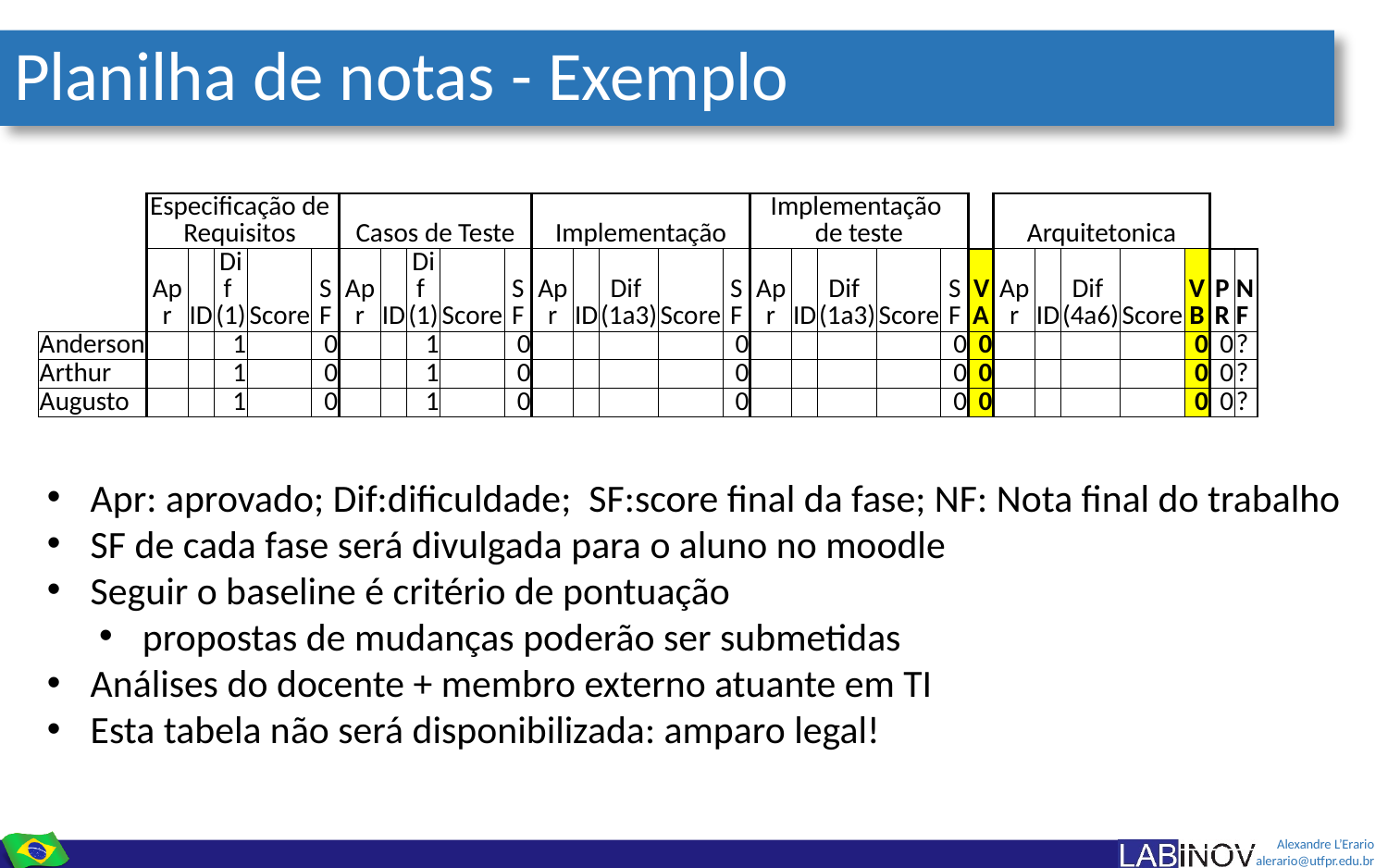

# Planilha de notas - Exemplo
|  | Especificação de Requisitos |  |  |  |  | Casos de Teste |  |  |  |  | Implementação |  |  |  |  | Implementação de teste |  |  |  |  |  | Arquitetonica |  |  |  |  |  |  |
| --- | --- | --- | --- | --- | --- | --- | --- | --- | --- | --- | --- | --- | --- | --- | --- | --- | --- | --- | --- | --- | --- | --- | --- | --- | --- | --- | --- | --- |
|  | Apr | ID | Dif (1) | Score | SF | Apr | ID | Dif (1) | Score | SF | Apr | ID | Dif (1a3) | Score | SF | Apr | ID | Dif (1a3) | Score | SF | VA | Apr | ID | Dif (4a6) | Score | VB | PR | NF |
| Anderson |  |  | 1 |  | 0 |  |  | 1 |  | 0 |  |  |  |  | 0 |  |  |  |  | 0 | 0 |  |  |  |  | 0 | 0 | ? |
| Arthur |  |  | 1 |  | 0 |  |  | 1 |  | 0 |  |  |  |  | 0 |  |  |  |  | 0 | 0 |  |  |  |  | 0 | 0 | ? |
| Augusto |  |  | 1 |  | 0 |  |  | 1 |  | 0 |  |  |  |  | 0 |  |  |  |  | 0 | 0 |  |  |  |  | 0 | 0 | ? |
Apr: aprovado; Dif:dificuldade;  SF:score final da fase; NF: Nota final do trabalho
SF de cada fase será divulgada para o aluno no moodle
Seguir o baseline é critério de pontuação
propostas de mudanças poderão ser submetidas
Análises do docente + membro externo atuante em TI
Esta tabela não será disponibilizada: amparo legal!